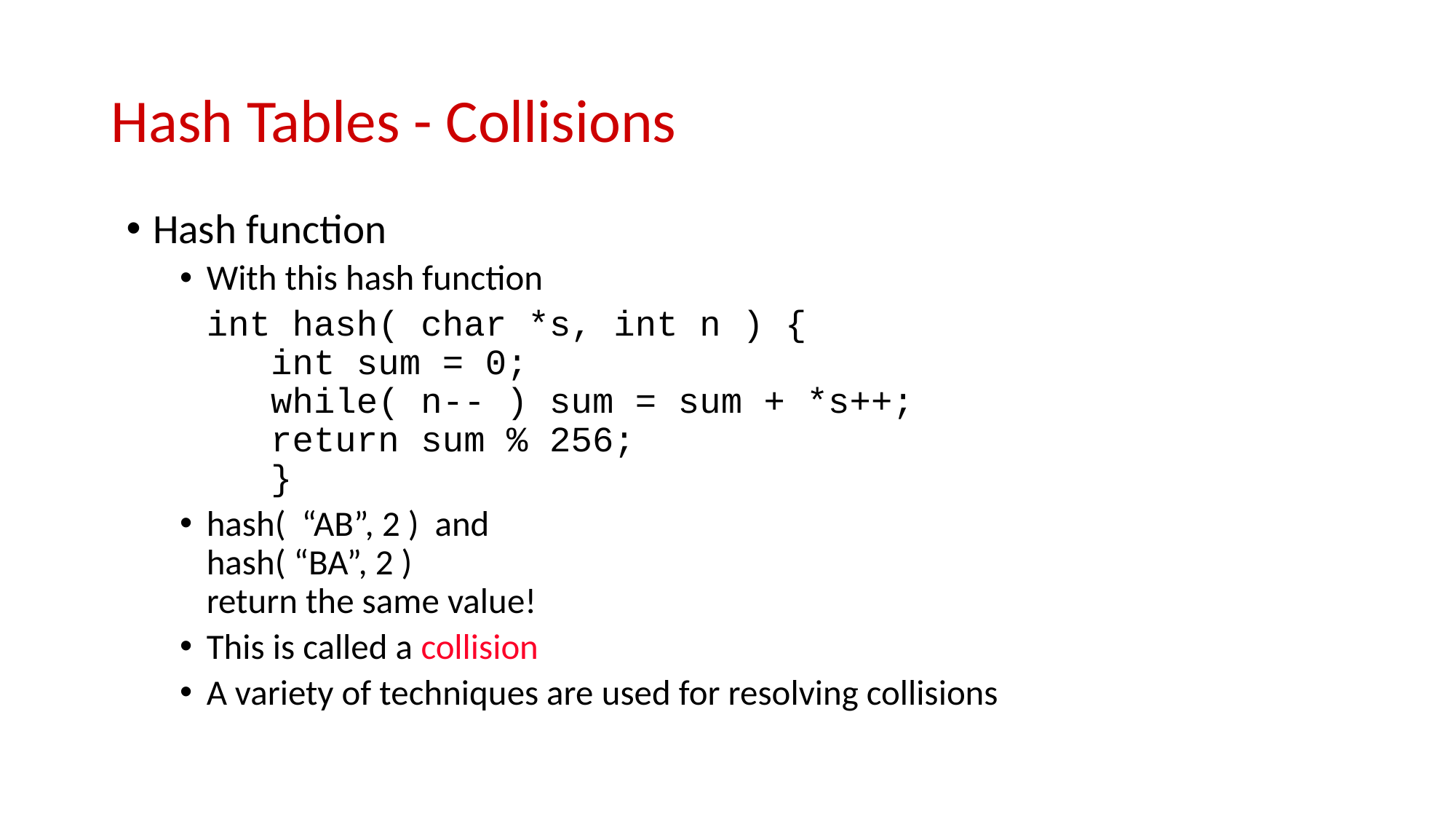

# Hash Tables - Collisions
Hash function
With this hash function
int hash( char *s, int n ) {
   int sum = 0;
   while( n-- ) sum = sum + *s++;
   return sum % 256;
   }
hash(  “AB”, 2 )  and
hash( “BA”, 2 )
return the same value!
This is called a collision
A variety of techniques are used for resolving collisions